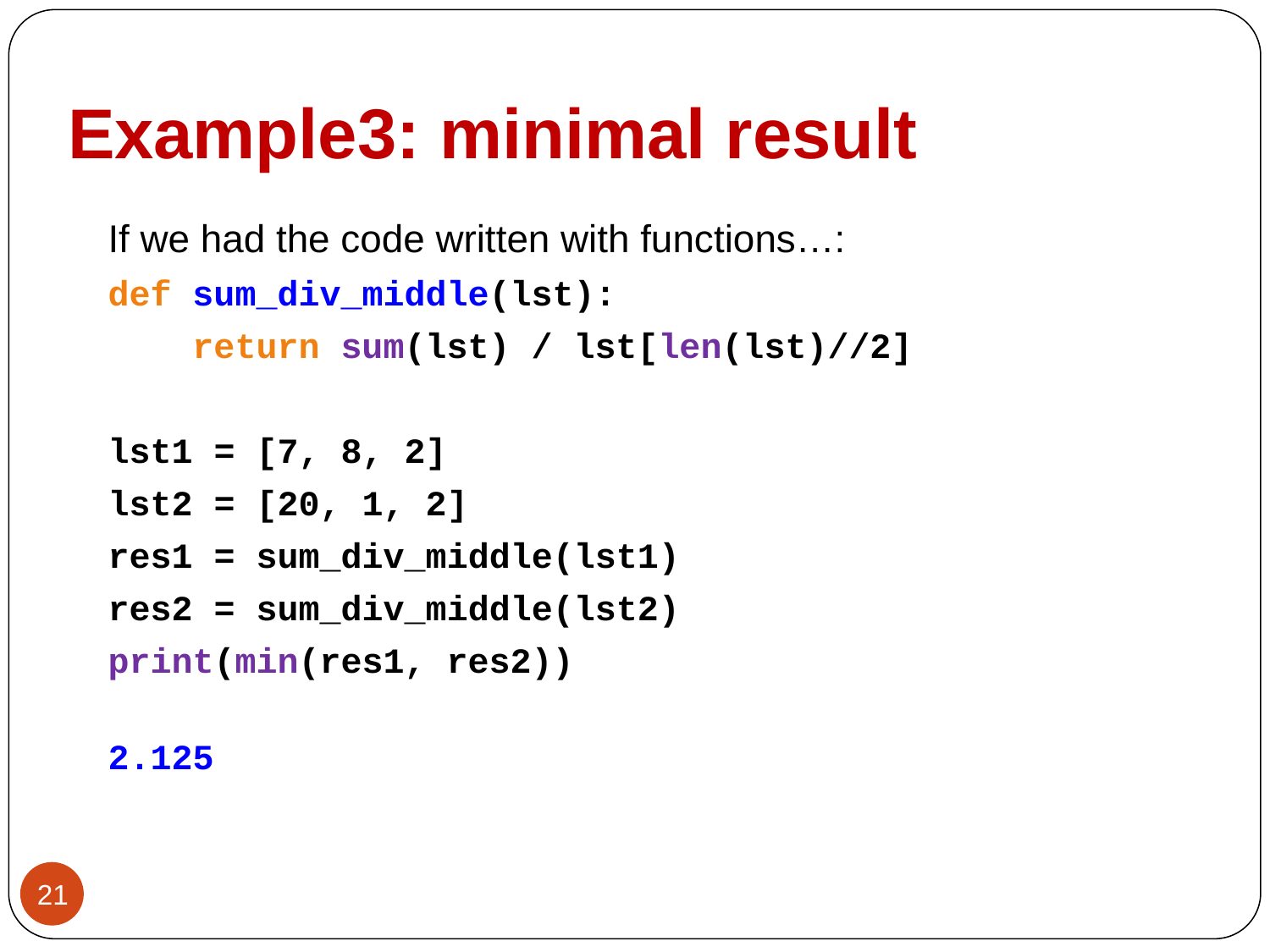

Example3: minimal result
If we had the code written with functions…:
def sum_div_middle(lst):
    return sum(lst) / lst[len(lst)//2]

lst1 = [7, 8, 2]
lst2 = [20, 1, 2]
res1 = sum_div_middle(lst1)
res2 = sum_div_middle(lst2)
print(min(res1, res2))

2.125